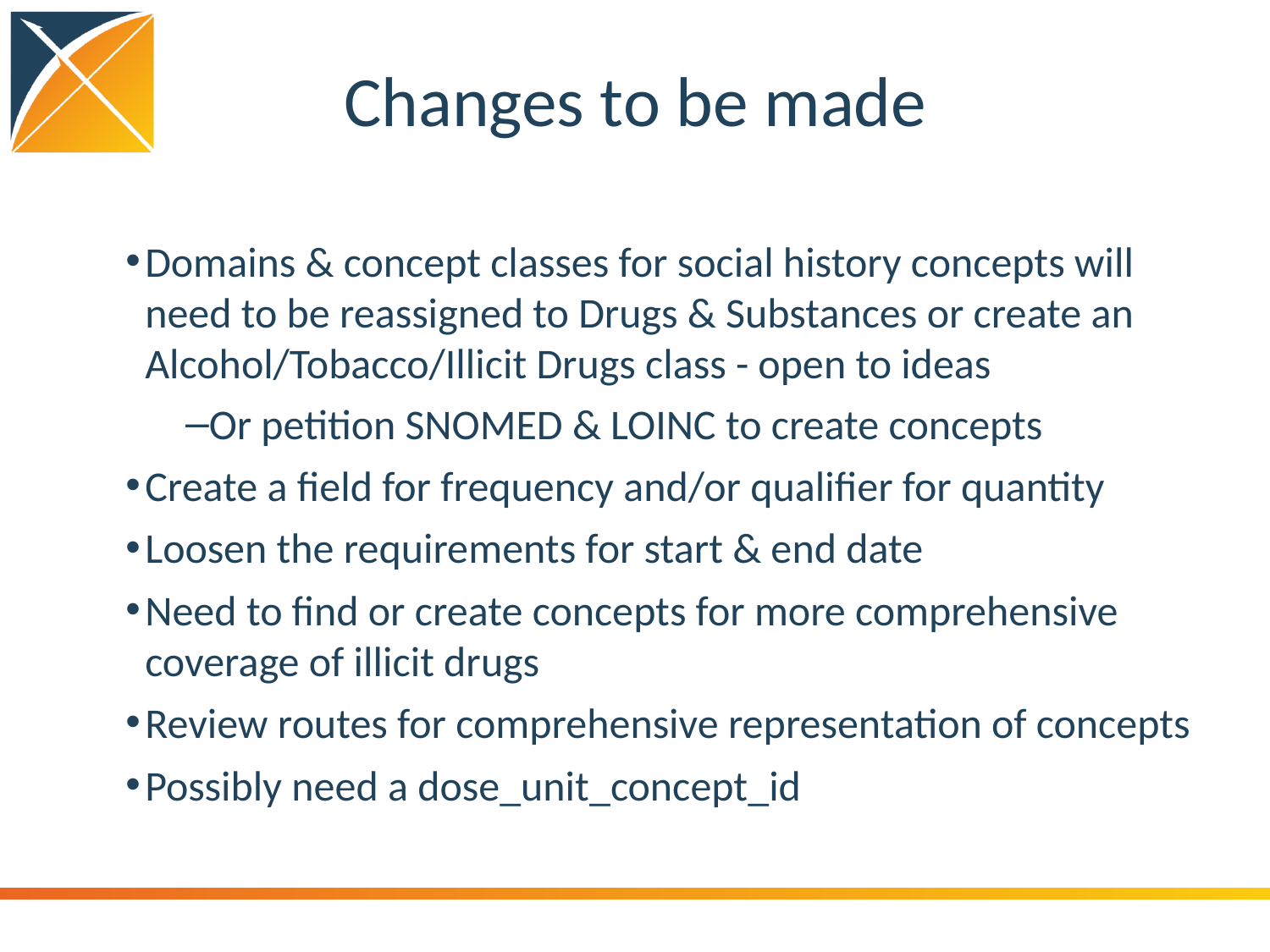

# Changes to be made
Domains & concept classes for social history concepts will need to be reassigned to Drugs & Substances or create an Alcohol/Tobacco/Illicit Drugs class - open to ideas
Or petition SNOMED & LOINC to create concepts
Create a field for frequency and/or qualifier for quantity
Loosen the requirements for start & end date
Need to find or create concepts for more comprehensive coverage of illicit drugs
Review routes for comprehensive representation of concepts
Possibly need a dose_unit_concept_id